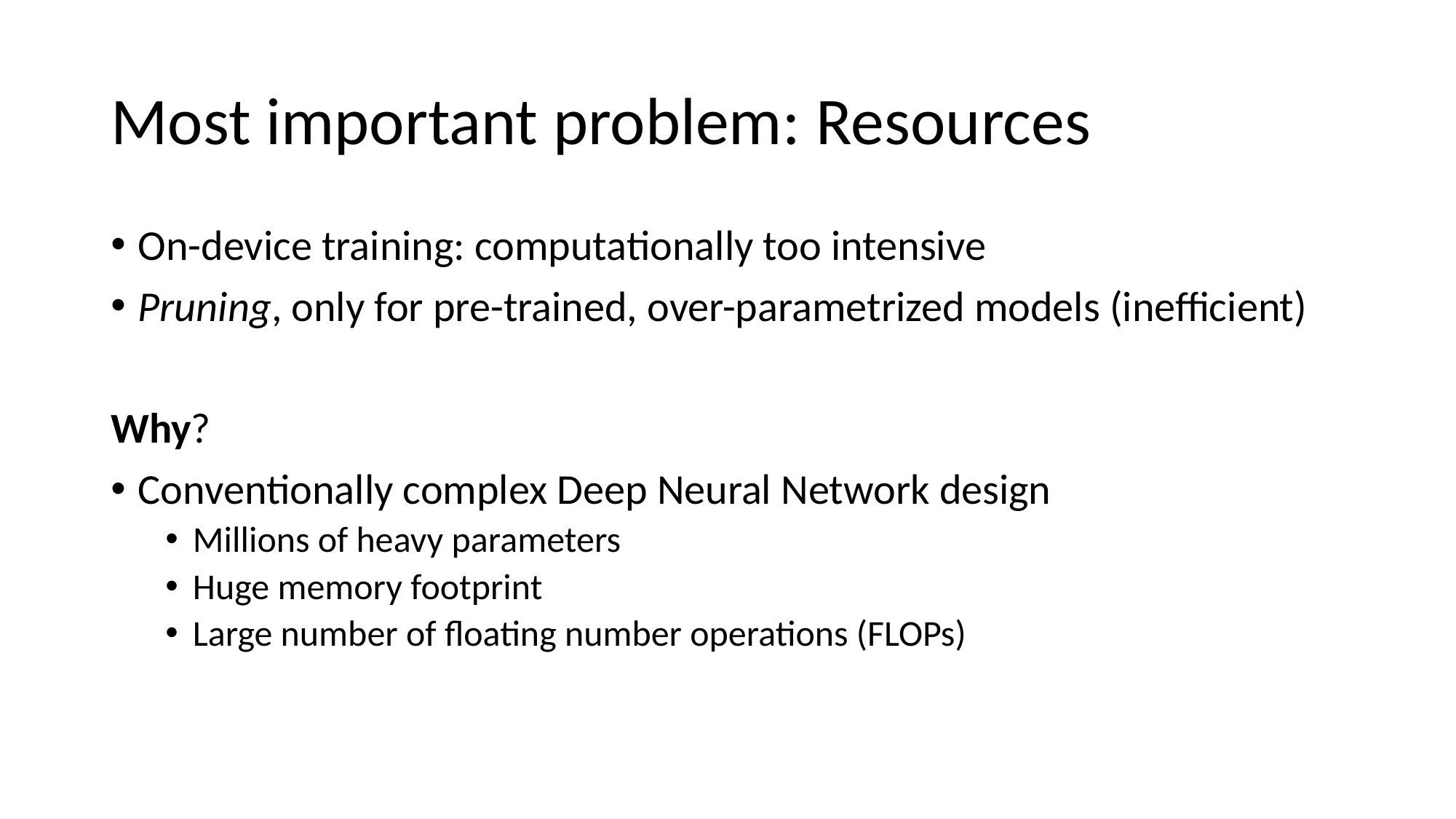

# Most important problem: Resources
On-device training: computationally too intensive
Pruning, only for pre-trained, over-parametrized models (inefficient)

Why?
Conventionally complex Deep Neural Network design
Millions of heavy parameters
Huge memory footprint
Large number of floating number operations (FLOPs)